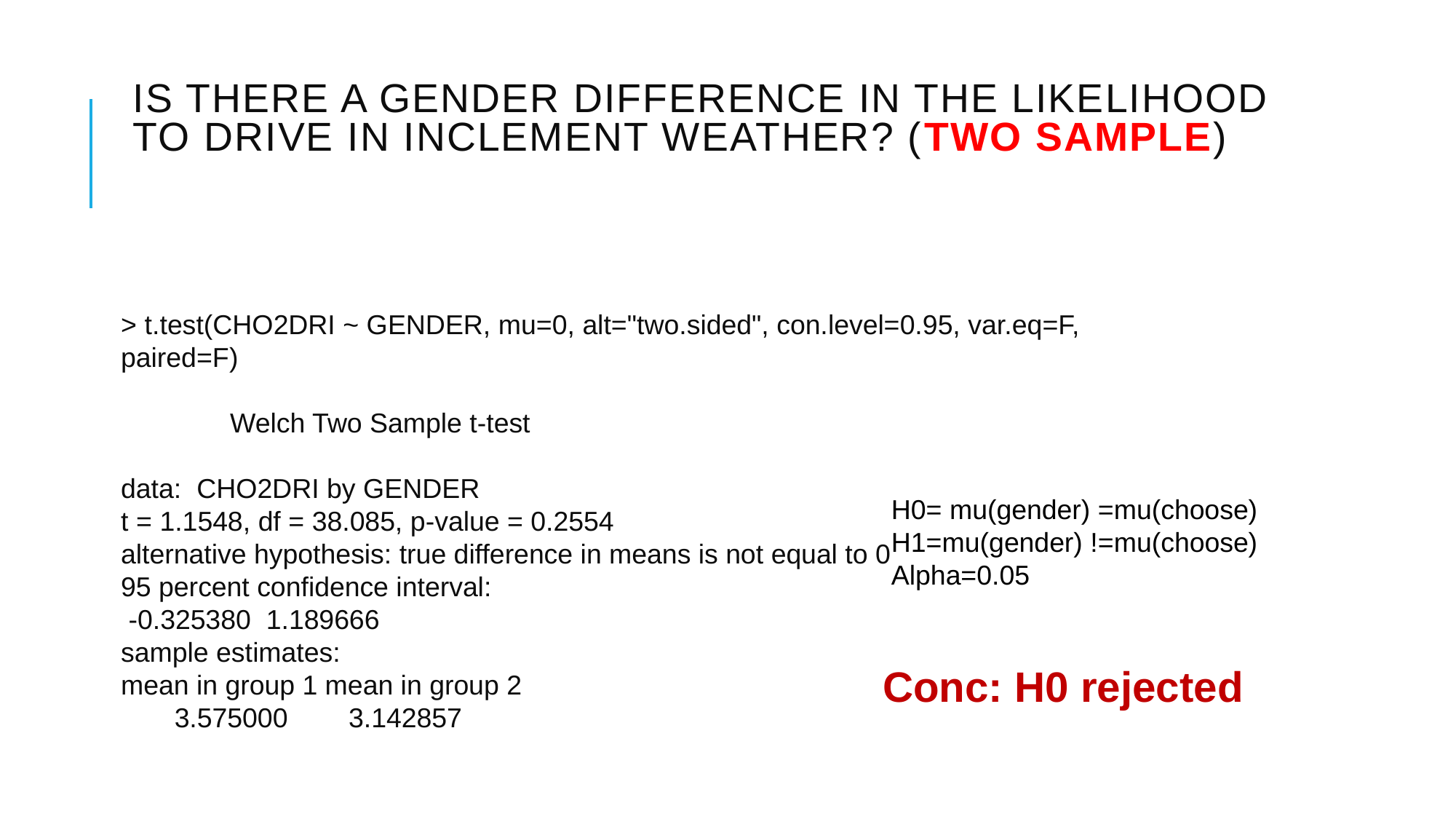

# Is there a gender difference in the likelihood to drive in inclement weather? (TWO SAMPLE)
> t.test(CHO2DRI ~ GENDER, mu=0, alt="two.sided", con.level=0.95, var.eq=F, paired=F)

	Welch Two Sample t-test

data:  CHO2DRI by GENDER
t = 1.1548, df = 38.085, p-value = 0.2554
alternative hypothesis: true difference in means is not equal to 0
95 percent confidence interval:
 -0.325380  1.189666
sample estimates:
mean in group 1 mean in group 2
       3.575000        3.142857
H0= mu(gender) =mu(choose)
H1=mu(gender) !=mu(choose)
Alpha=0.05
Conc: H0 rejected